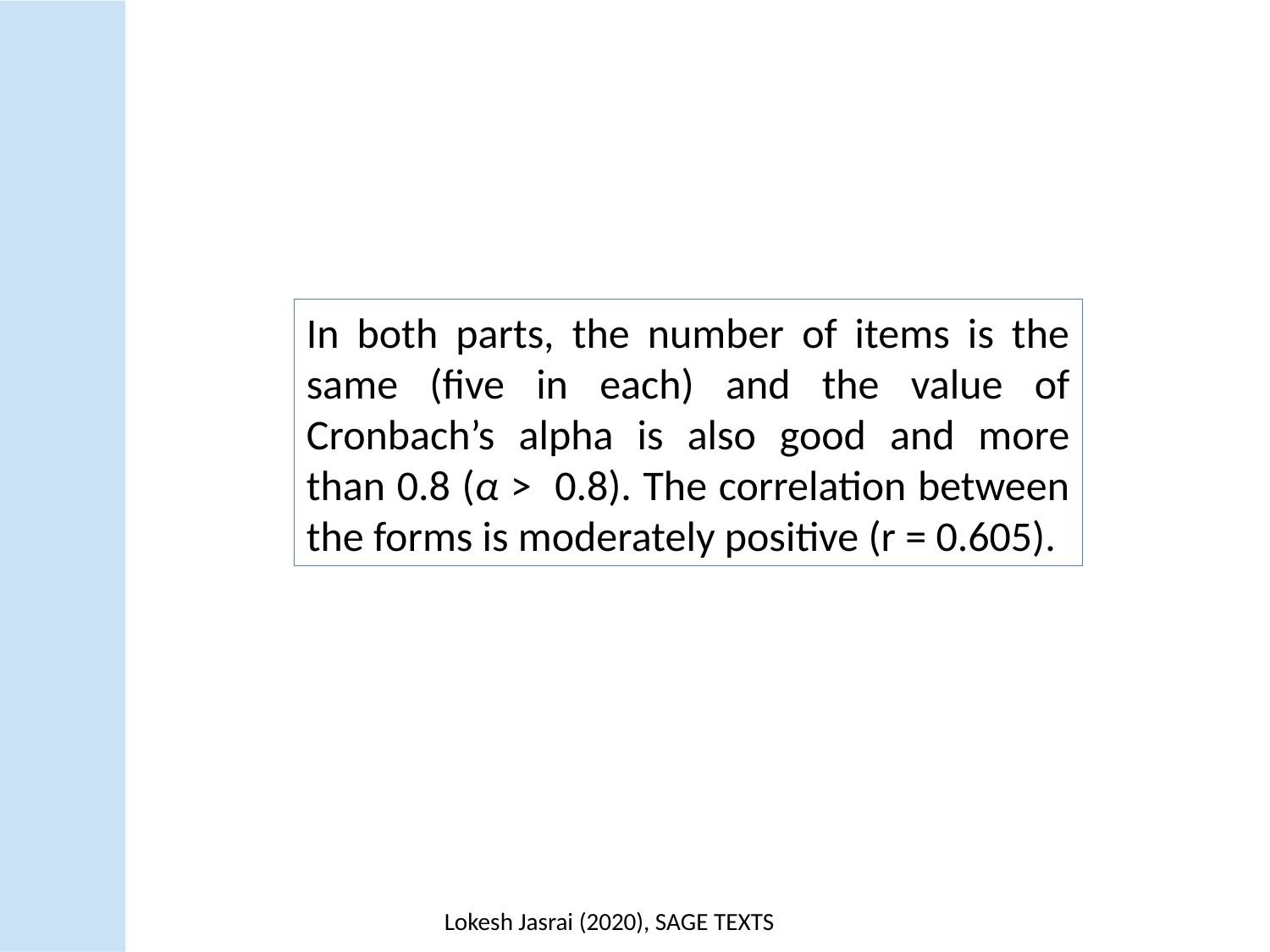

In both parts, the number of items is the same (five in each) and the value of Cronbach’s alpha is also good and more than 0.8 (α >  0.8). The correlation between the forms is moderately positive (r = 0.605).
Lokesh Jasrai (2020), SAGE TEXTS